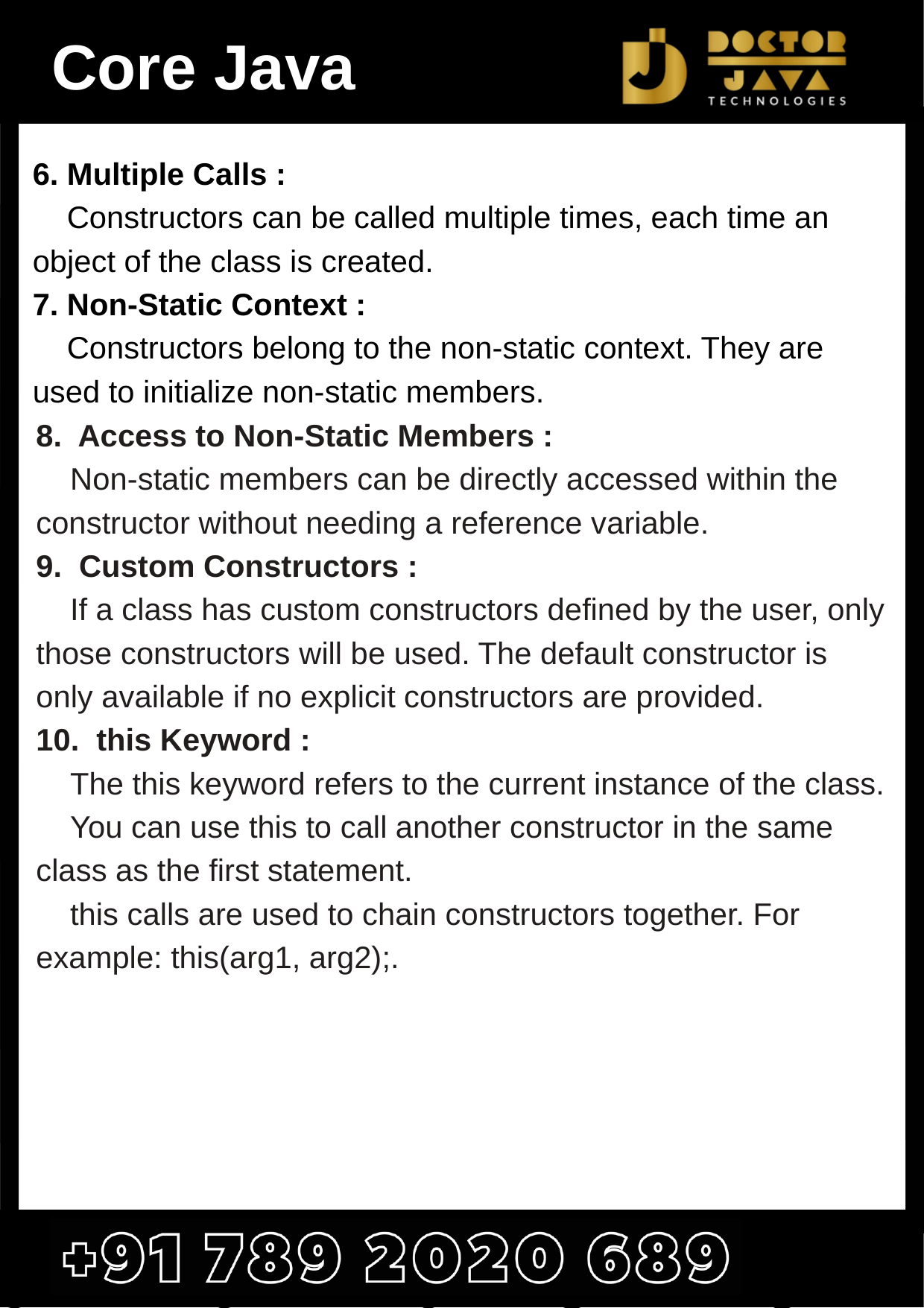

Core Java

6. Multiple Calls :
    Constructors can be called multiple times, each time an object of the class is created.
7. Non-Static Context :
    Constructors belong to the non-static context. They are used to initialize non-static members.
8.  Access to Non-Static Members :
    Non-static members can be directly accessed within the constructor without needing a reference variable.
9.  Custom Constructors :
    If a class has custom constructors defined by the user, only those constructors will be used. The default constructor is only available if no explicit constructors are provided.
10.  this Keyword :
    The this keyword refers to the current instance of the class.
    You can use this to call another constructor in the same class as the first statement.
    this calls are used to chain constructors together. For example: this(arg1, arg2);.